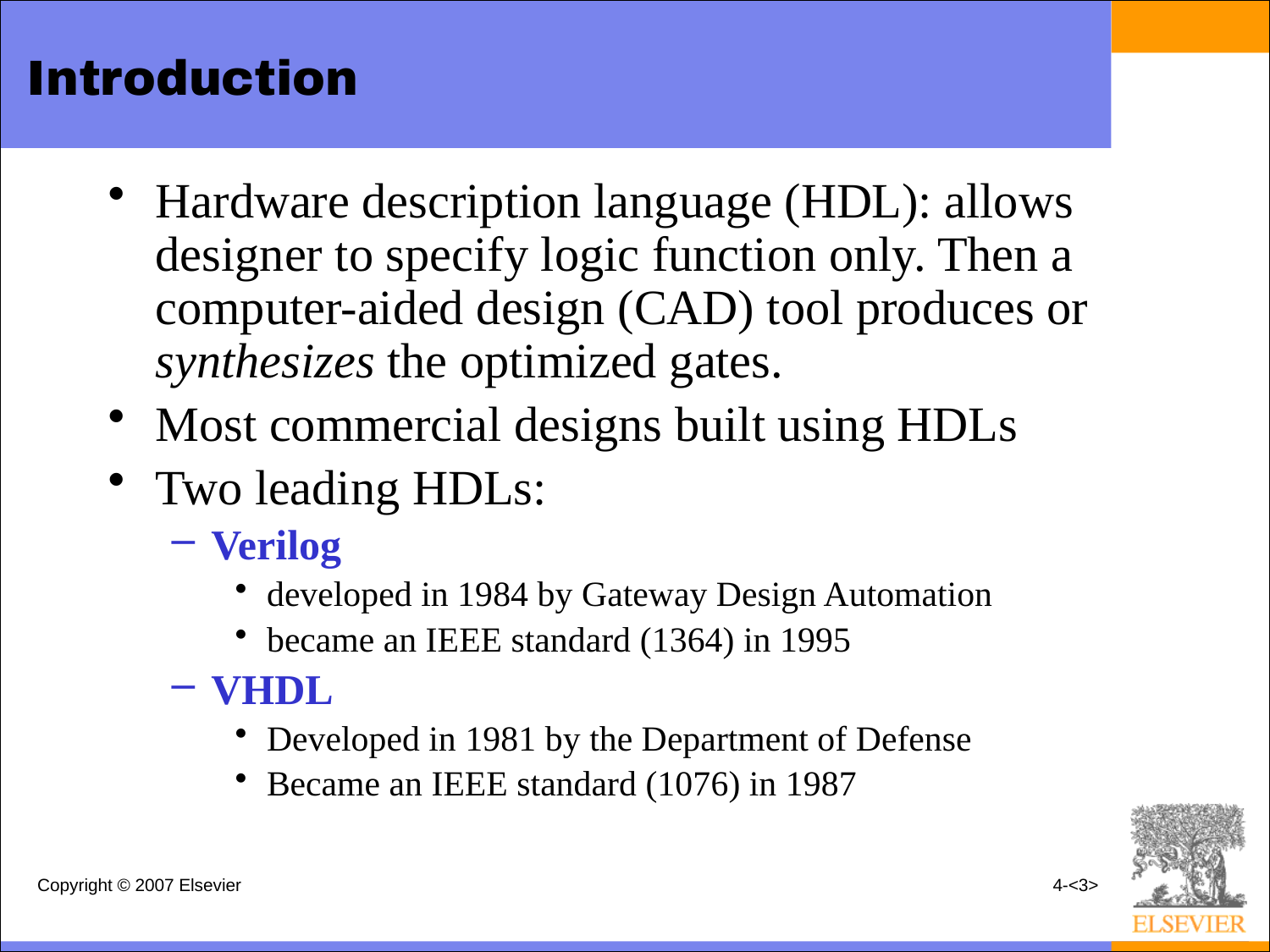

# Introduction
Hardware description language (HDL): allows designer to specify logic function only. Then a computer-aided design (CAD) tool produces or synthesizes the optimized gates.
Most commercial designs built using HDLs
Two leading HDLs:
Verilog
developed in 1984 by Gateway Design Automation
became an IEEE standard (1364) in 1995
VHDL
Developed in 1981 by the Department of Defense
Became an IEEE standard (1076) in 1987

Copyright © 2007 Elsevier
4-<3>